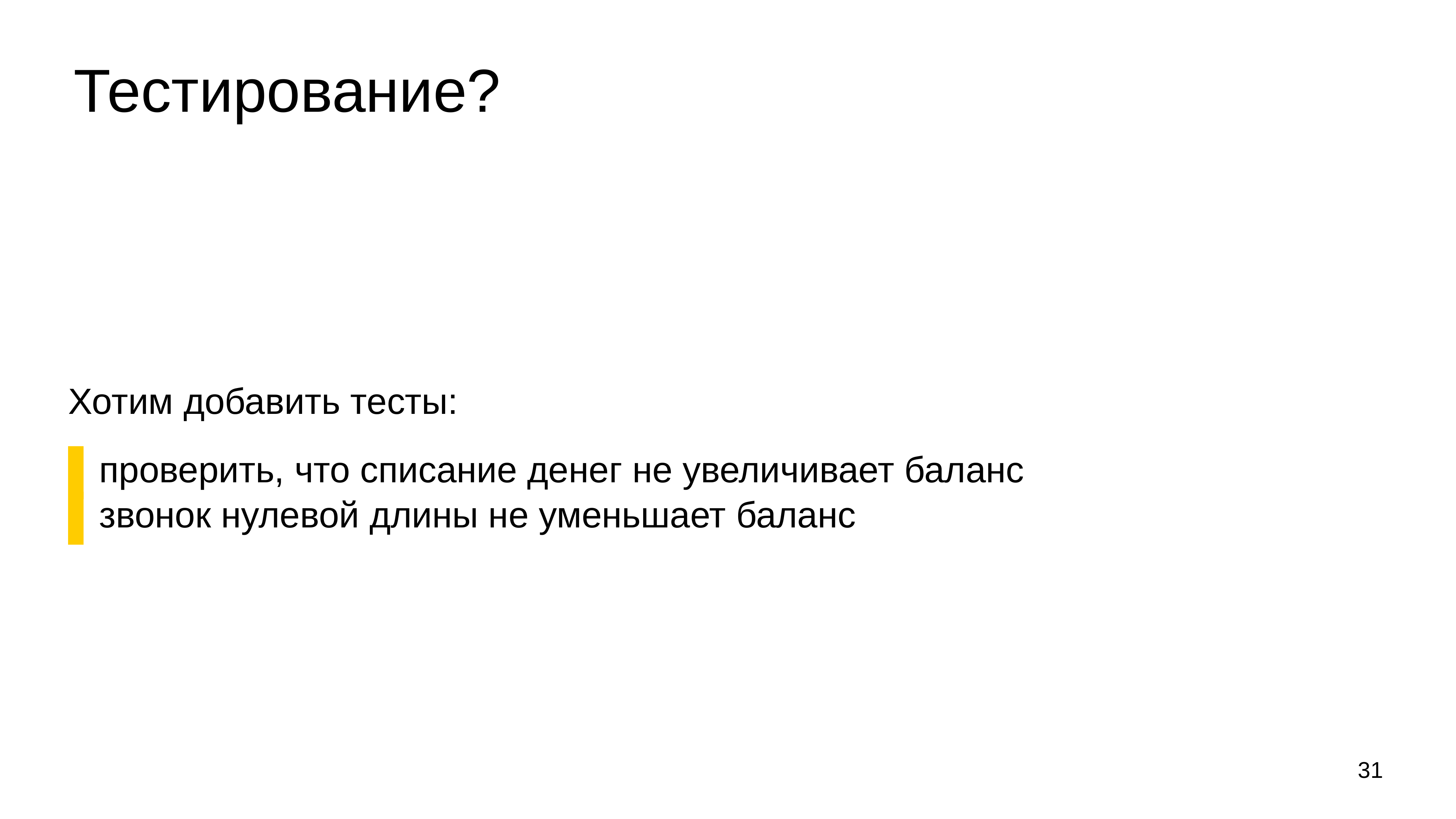

# Тестирование?
Хотим добавить тесты:
проверить, что списание денег не увеличивает баланс
звонок нулевой длины не уменьшает баланс

31